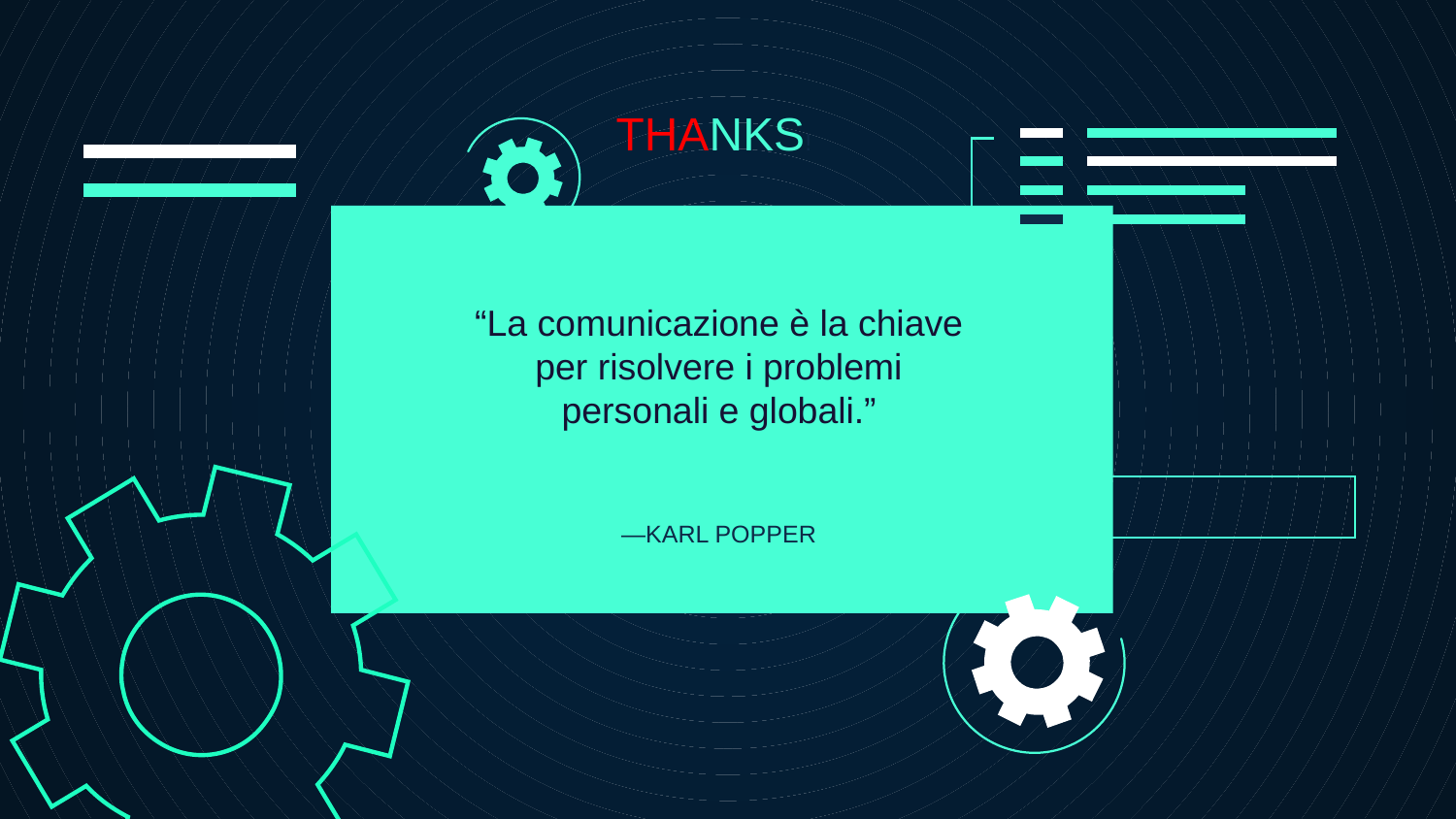

THANKS!

# —KARL POPPER
“La comunicazione è la chiave per risolvere i problemi personali e globali.”